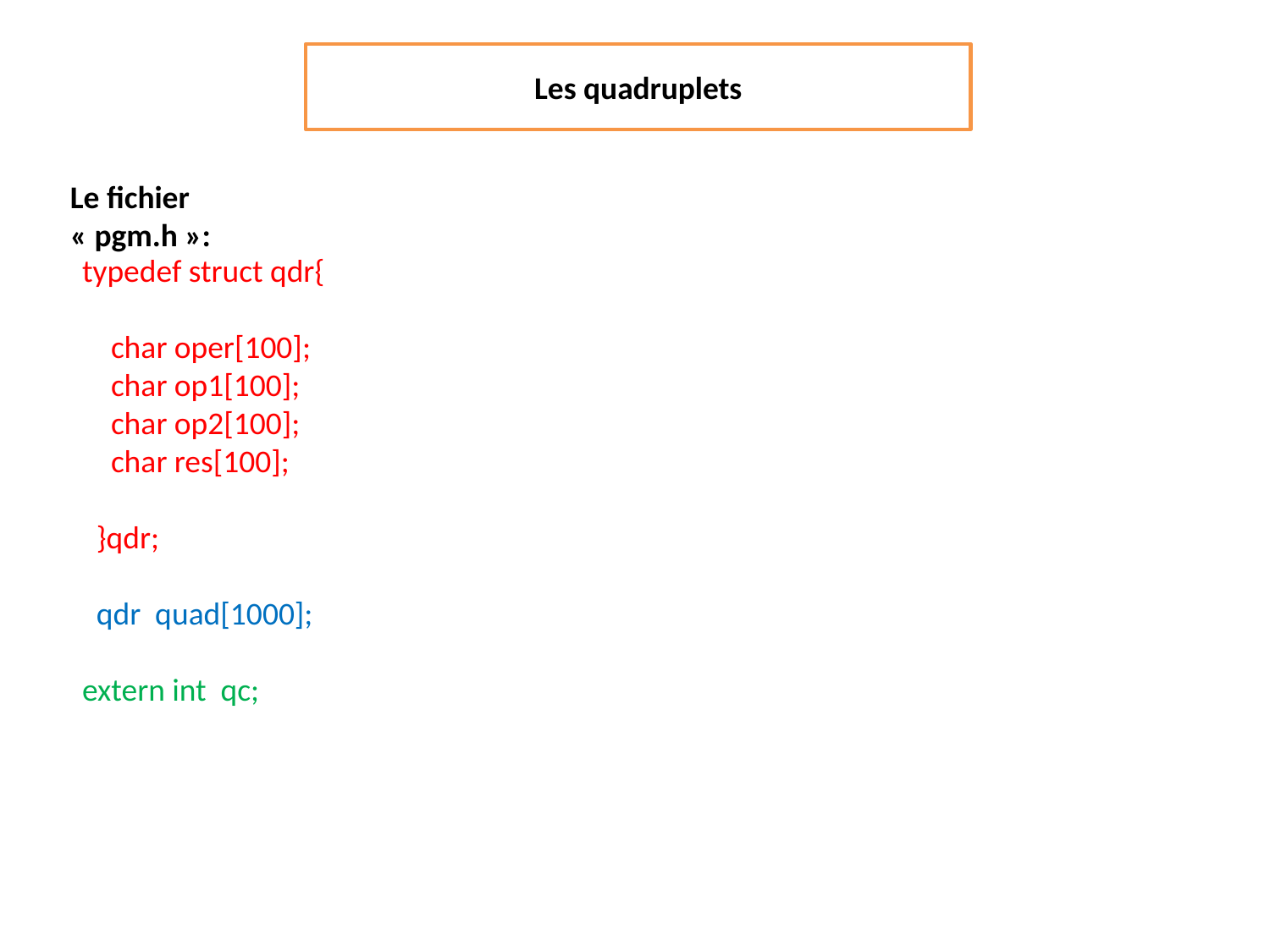

Les quadruplets
Le fichier « pgm.h »:
typedef struct qdr{

    char oper[100];
    char op1[100];
    char op2[100];
    char res[100];

  }qdr;

  qdr  quad[1000];

extern int  qc;